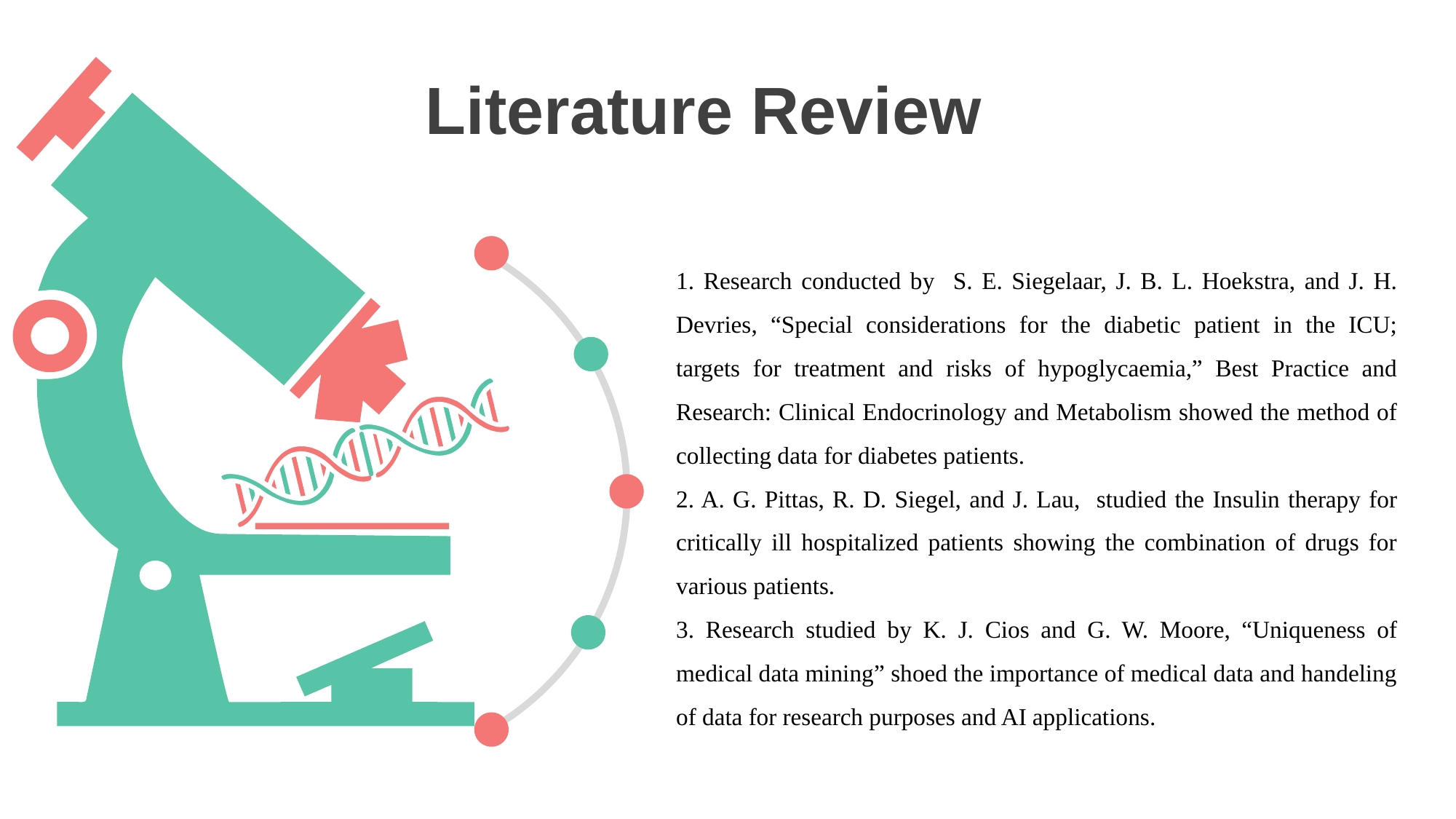

Literature Review

1. Research conducted by  S. E. Siegelaar, J. B. L. Hoekstra, and J. H. Devries, “Special considerations for the diabetic patient in the ICU; targets for treatment and risks of hypoglycaemia,” Best Practice and Research: Clinical Endocrinology and Metabolism showed the method of collecting data for diabetes patients.
2. A. G. Pittas, R. D. Siegel, and J. Lau,  studied the Insulin therapy for critically ill hospitalized patients showing the combination of drugs for various patients.
3. Research studied by K. J. Cios and G. W. Moore, “Uniqueness of medical data mining” shoed the importance of medical data and handeling of data for research purposes and AI applications.